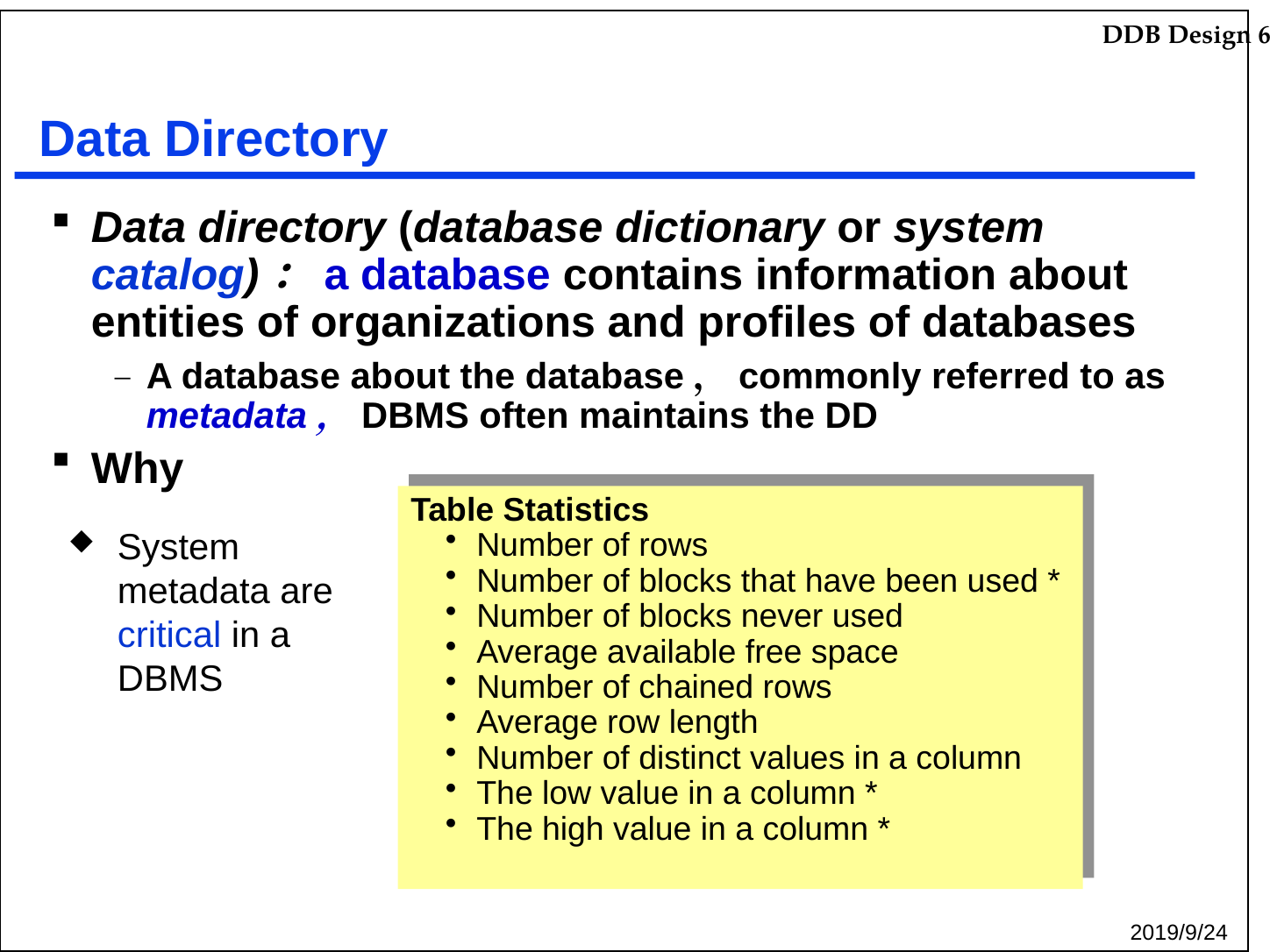

# Data Directory
Data directory (database dictionary or system catalog)：a database contains information about entities of organizations and profiles of databases
A database about the database，commonly referred to as metadata，DBMS often maintains the DD
Why
Table Statistics
Number of rows
Number of blocks that have been used *
Number of blocks never used
Average available free space
Number of chained rows
Average row length
Number of distinct values in a column
The low value in a column *
The high value in a column *

System metadata are critical in a DBMS